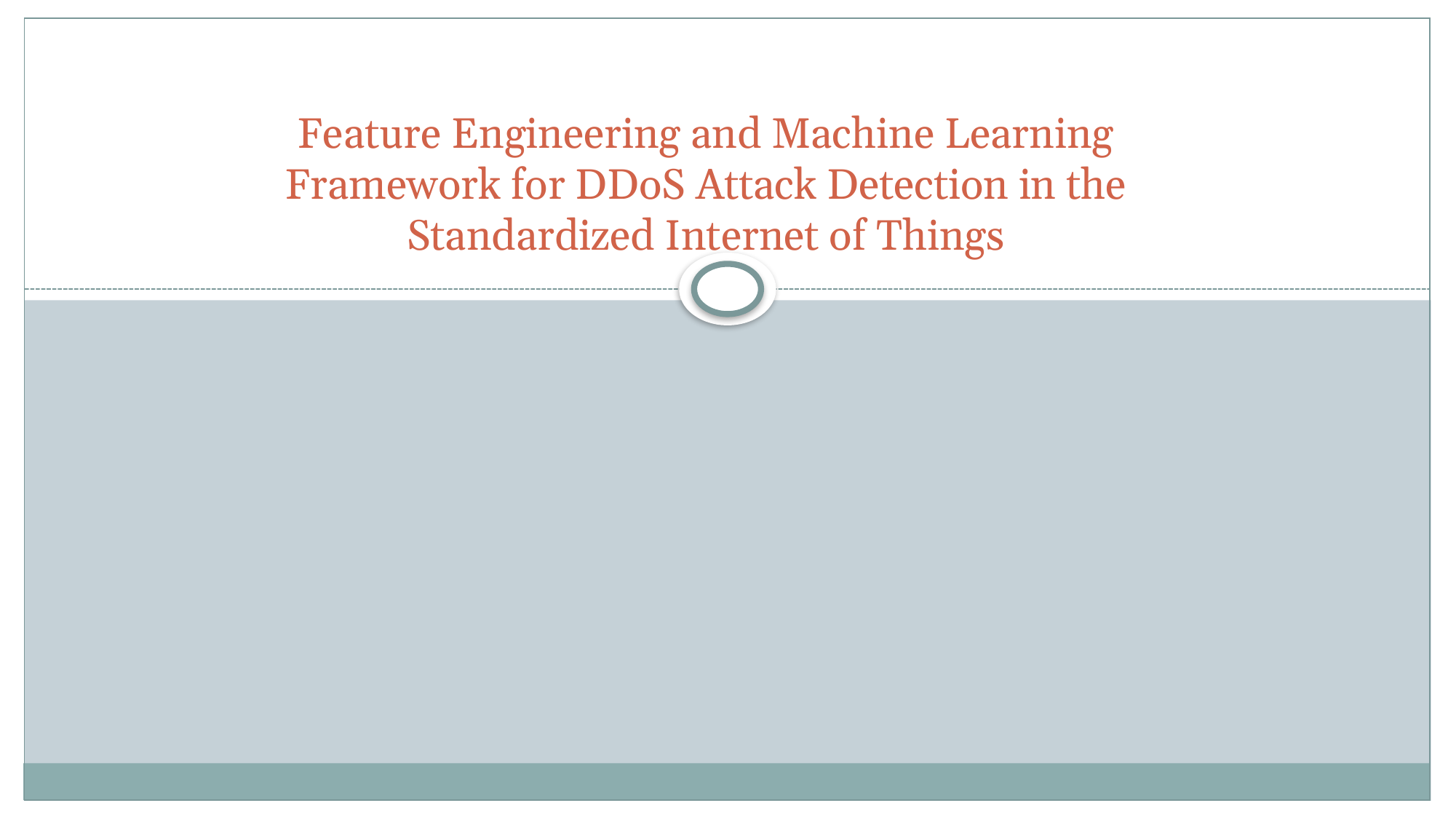

# Feature Engineering and Machine Learning Framework for DDoS Attack Detection in the Standardized Internet of Things